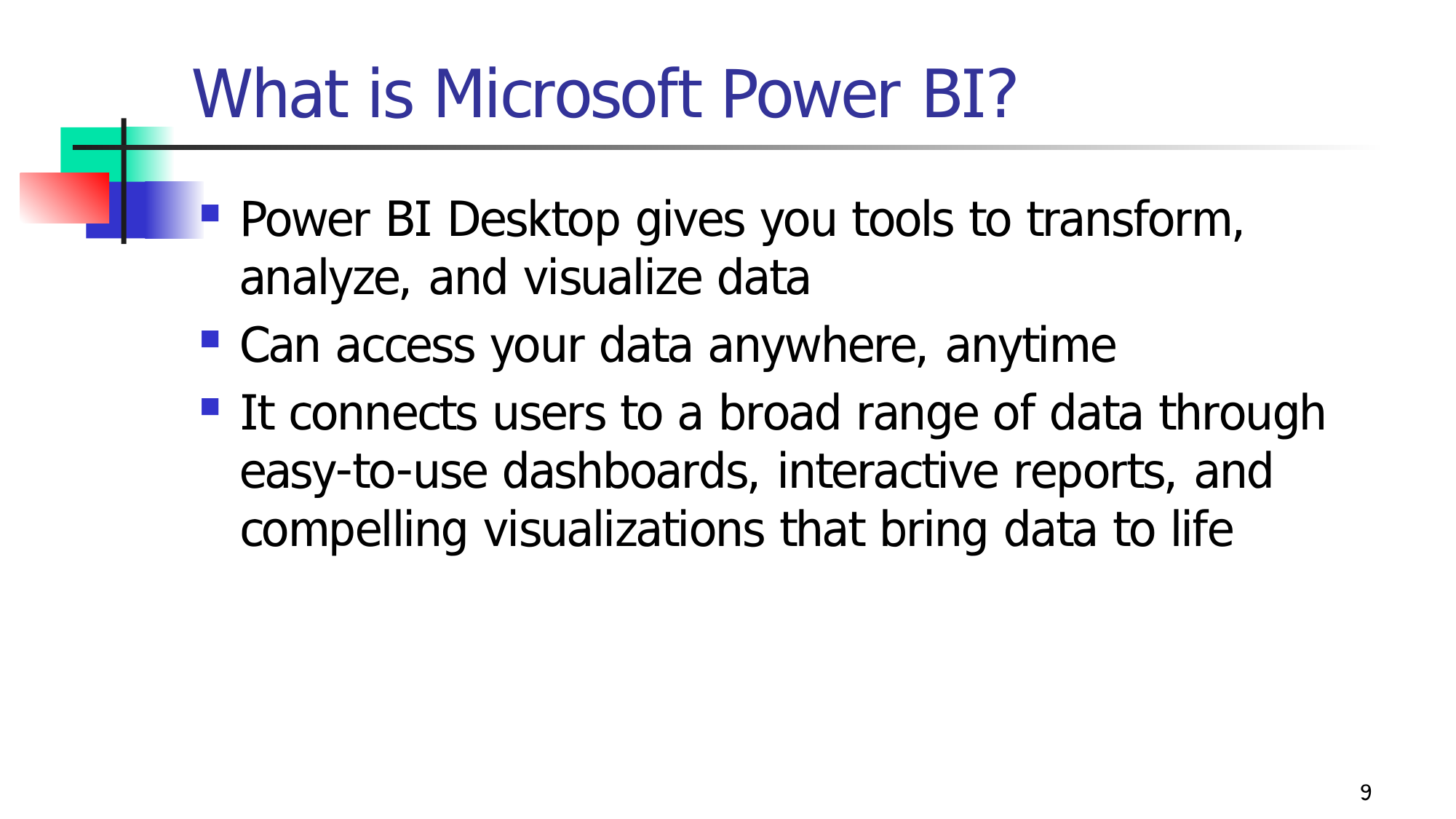

# What is Microsoft Power BI?
Power BI Desktop gives you tools to transform, analyze, and visualize data
Can access your data anywhere, anytime
It connects users to a broad range of data through easy-to-use dashboards, interactive reports, and compelling visualizations that bring data to life

9